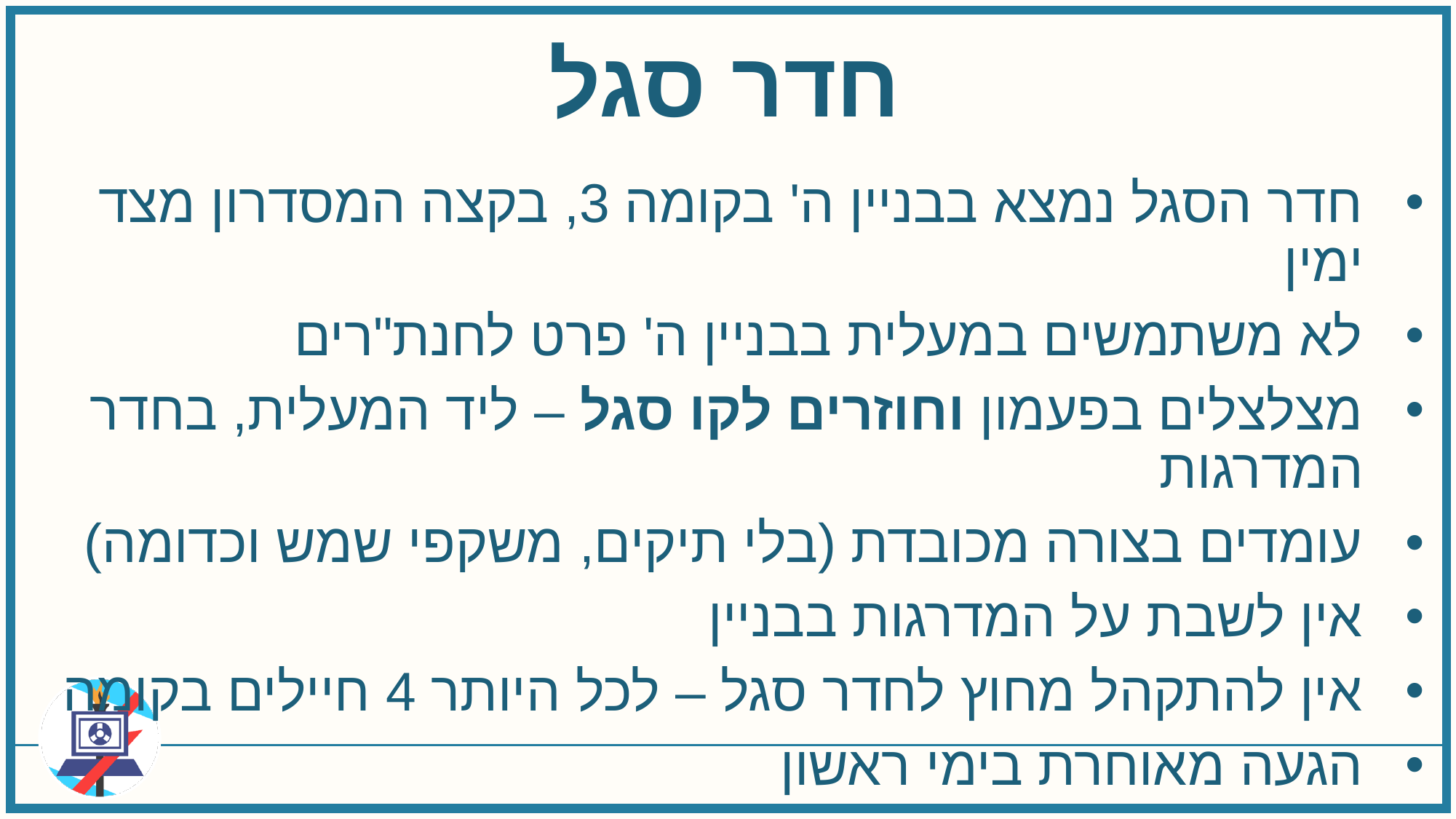

חדר סגל
חדר הסגל נמצא בבניין ה' בקומה 3, בקצה המסדרון מצד ימין
לא משתמשים במעלית בבניין ה' פרט לחנת"רים
מצלצלים בפעמון וחוזרים לקו סגל – ליד המעלית, בחדר המדרגות
עומדים בצורה מכובדת (בלי תיקים, משקפי שמש וכדומה)
אין לשבת על המדרגות בבניין
אין להתקהל מחוץ לחדר סגל – לכל היותר 4 חיילים בקומה
הגעה מאוחרת בימי ראשון